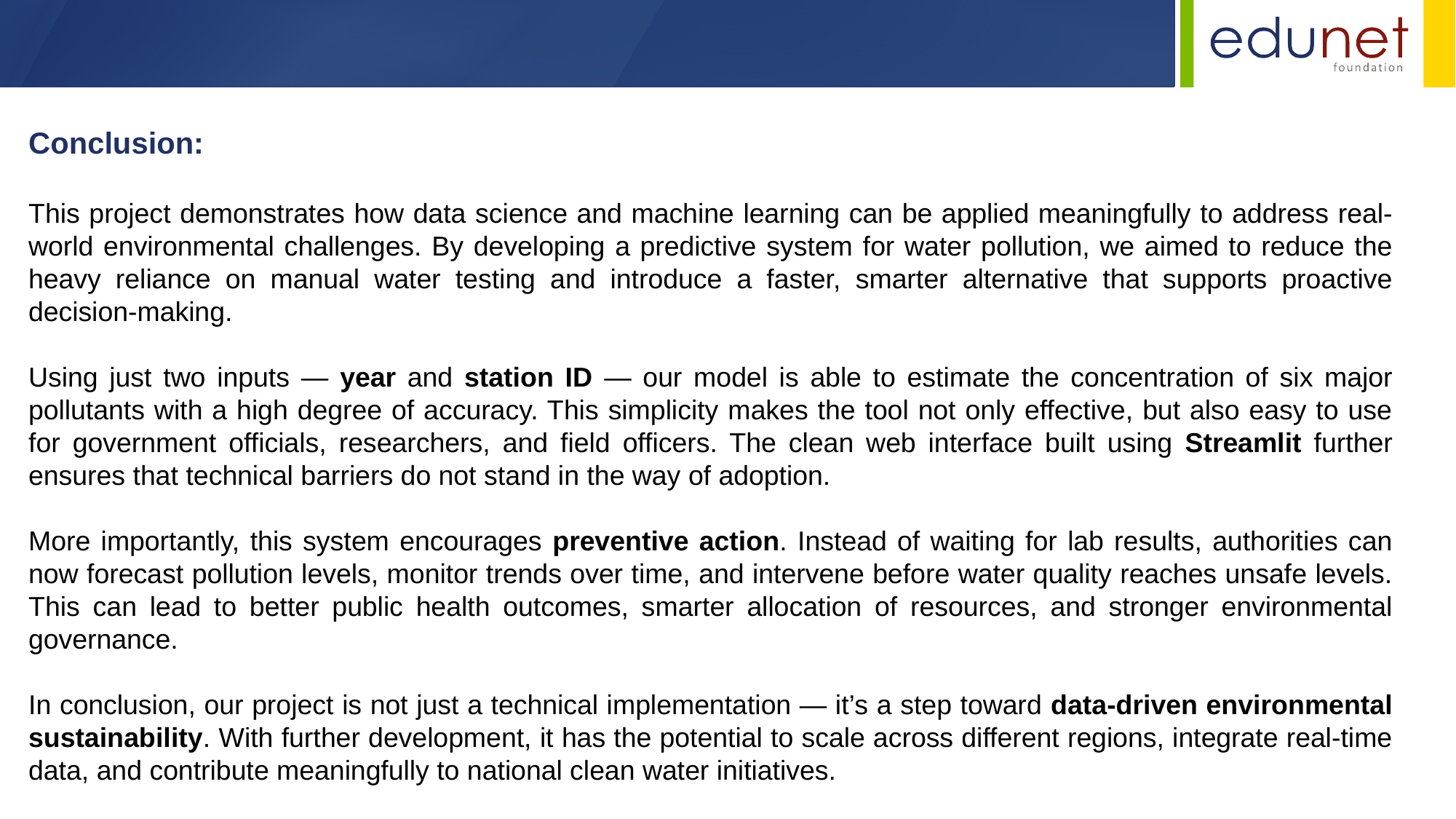

Conclusion:

This project demonstrates how data science and machine learning can be applied meaningfully to address real-world environmental challenges. By developing a predictive system for water pollution, we aimed to reduce the heavy reliance on manual water testing and introduce a faster, smarter alternative that supports proactive decision-making.

Using just two inputs — year and station ID — our model is able to estimate the concentration of six major pollutants with a high degree of accuracy. This simplicity makes the tool not only effective, but also easy to use for government officials, researchers, and field officers. The clean web interface built using Streamlit further ensures that technical barriers do not stand in the way of adoption.

More importantly, this system encourages preventive action. Instead of waiting for lab results, authorities can now forecast pollution levels, monitor trends over time, and intervene before water quality reaches unsafe levels. This can lead to better public health outcomes, smarter allocation of resources, and stronger environmental governance.

In conclusion, our project is not just a technical implementation — it’s a step toward data-driven environmental sustainability. With further development, it has the potential to scale across different regions, integrate real-time data, and contribute meaningfully to national clean water initiatives.